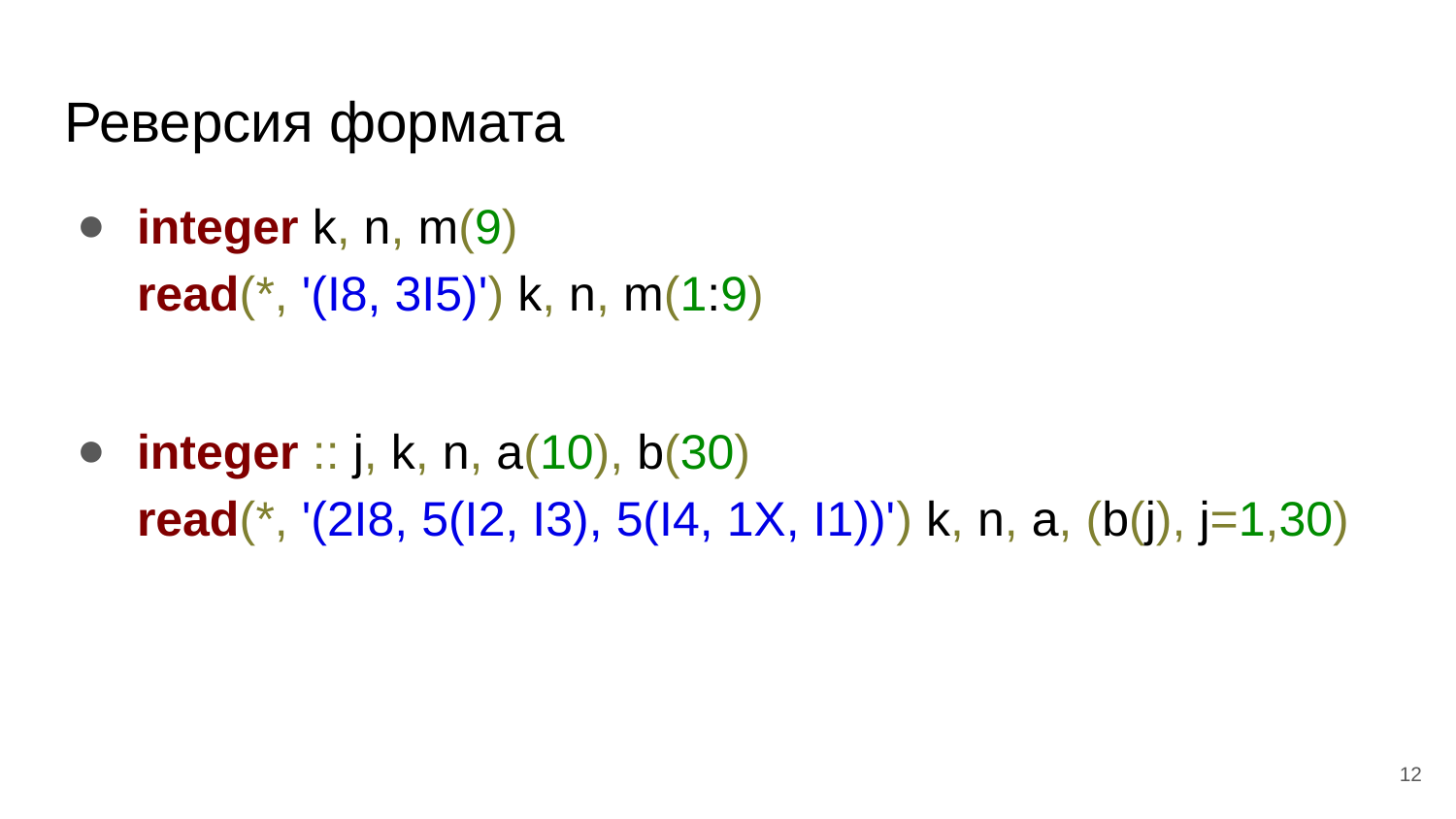

# Реверсия формата
integer k, n, m(9)
read(*, '(I8, 3I5)') k, n, m(1:9)

integer :: j, k, n, a(10), b(30)
read(*, '(2I8, 5(I2, I3), 5(I4, 1X, I1))') k, n, a, (b(j), j=1,30)
12